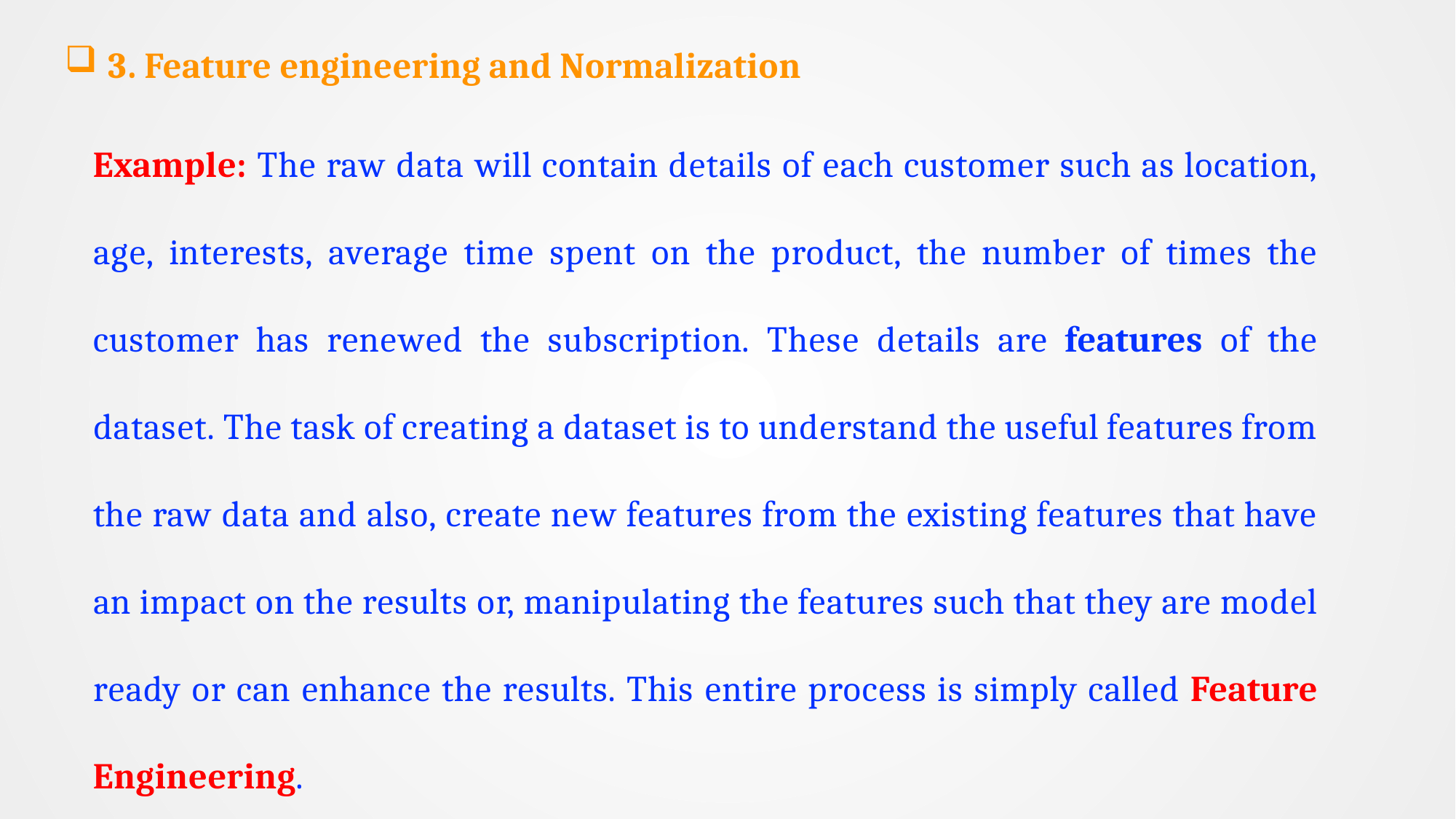

3. Feature engineering and Normalization
Example: The raw data will contain details of each customer such as location, age, interests, average time spent on the product, the number of times the customer has renewed the subscription. These details are features of the dataset. The task of creating a dataset is to understand the useful features from the raw data and also, create new features from the existing features that have an impact on the results or, manipulating the features such that they are model ready or can enhance the results. This entire process is simply called Feature Engineering.